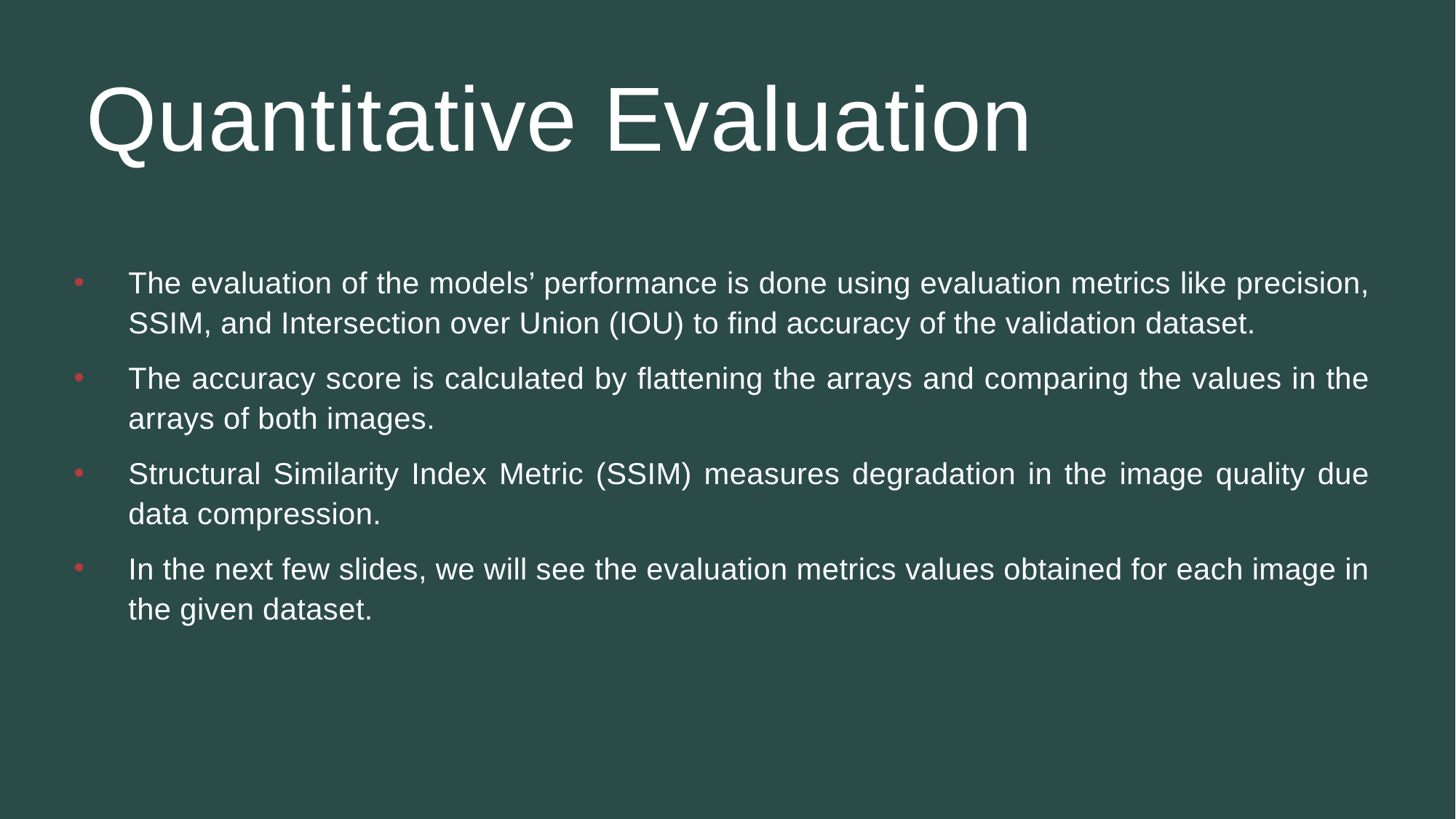

# Quantitative Evaluation

The evaluation of the models’ performance is done using evaluation metrics like precision, SSIM, and Intersection over Union (IOU) to find accuracy of the validation dataset.
The accuracy score is calculated by flattening the arrays and comparing the values in the arrays of both images.
Structural Similarity Index Metric (SSIM) measures degradation in the image quality due data compression.
In the next few slides, we will see the evaluation metrics values obtained for each image in the given dataset.